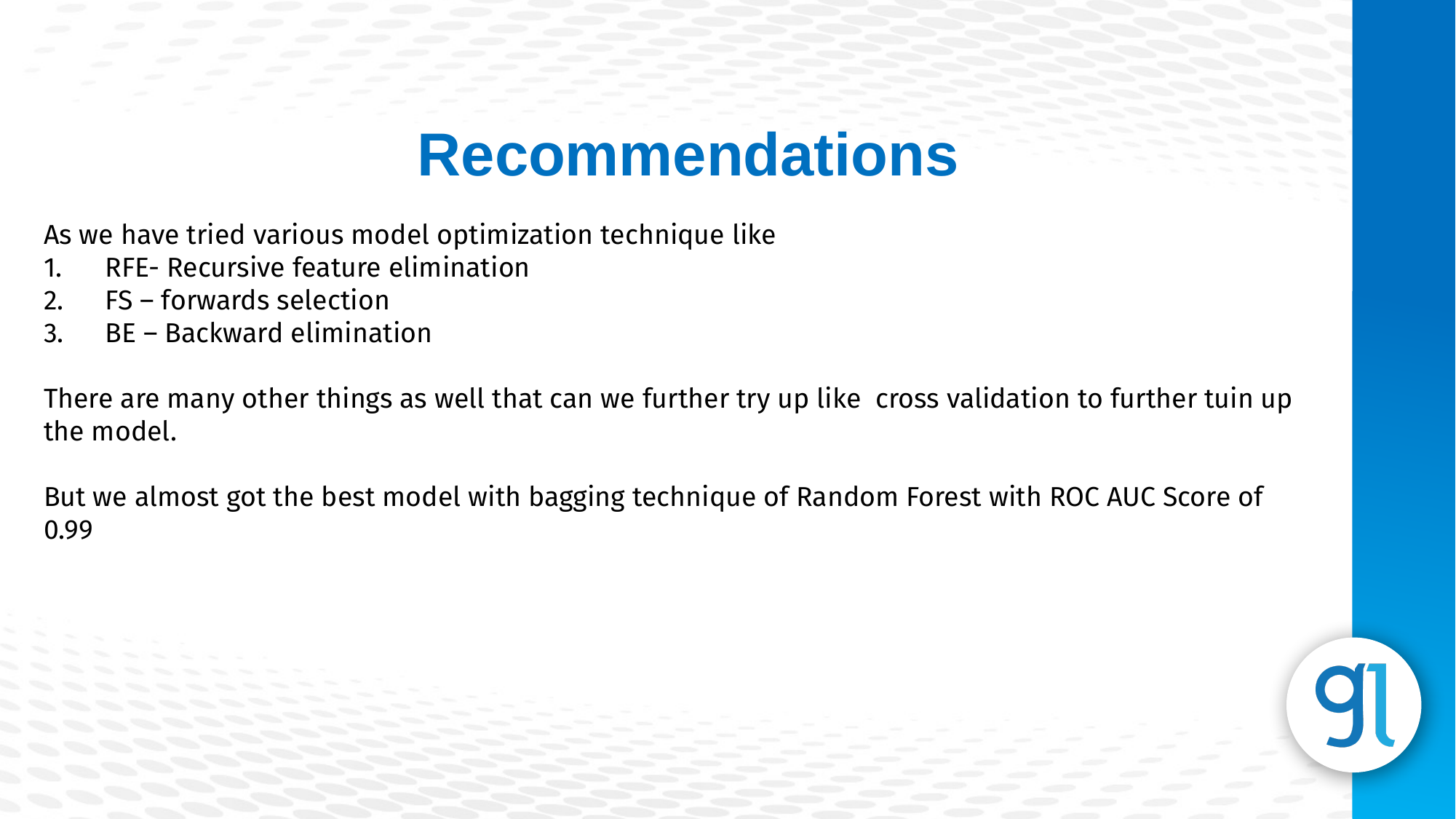

Recommendations
As we have tried various model optimization technique like
RFE- Recursive feature elimination
FS – forwards selection
BE – Backward elimination

There are many other things as well that can we further try up like  cross validation to further tuin up the model.

But we almost got the best model with bagging technique of Random Forest with ROC AUC Score of 0.99